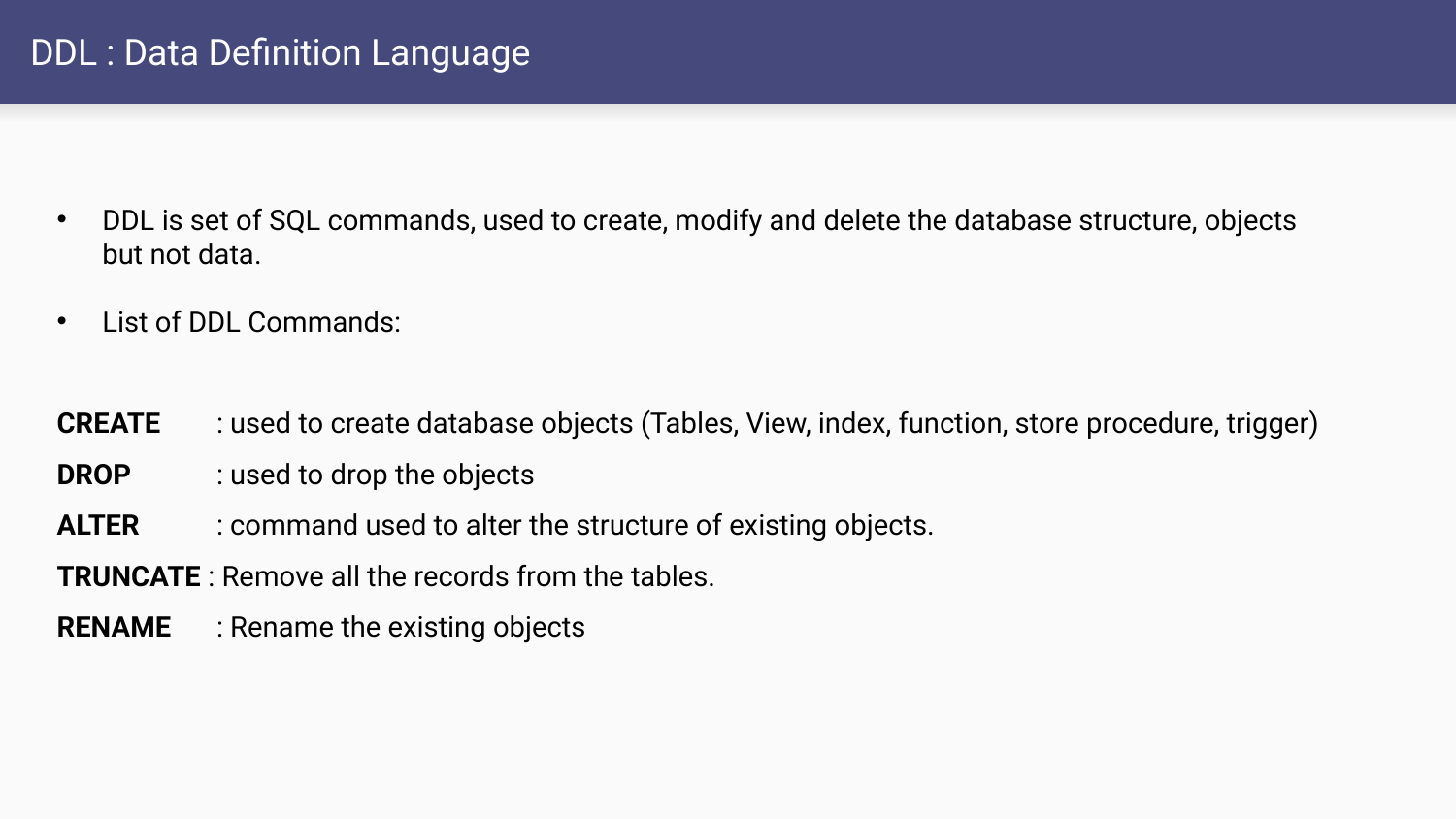

# DDL : Data Definition Language

DDL is set of SQL commands, used to create, modify and delete the database structure, objects but not data.

List of DDL Commands:

CREATE	  : used to create database objects (Tables, View, index, function, store procedure, trigger)
DROP 	  : used to drop the objects
ALTER 	  : command used to alter the structure of existing objects.
TRUNCATE : Remove all the records from the tables.
RENAME 	  : Rename the existing objects